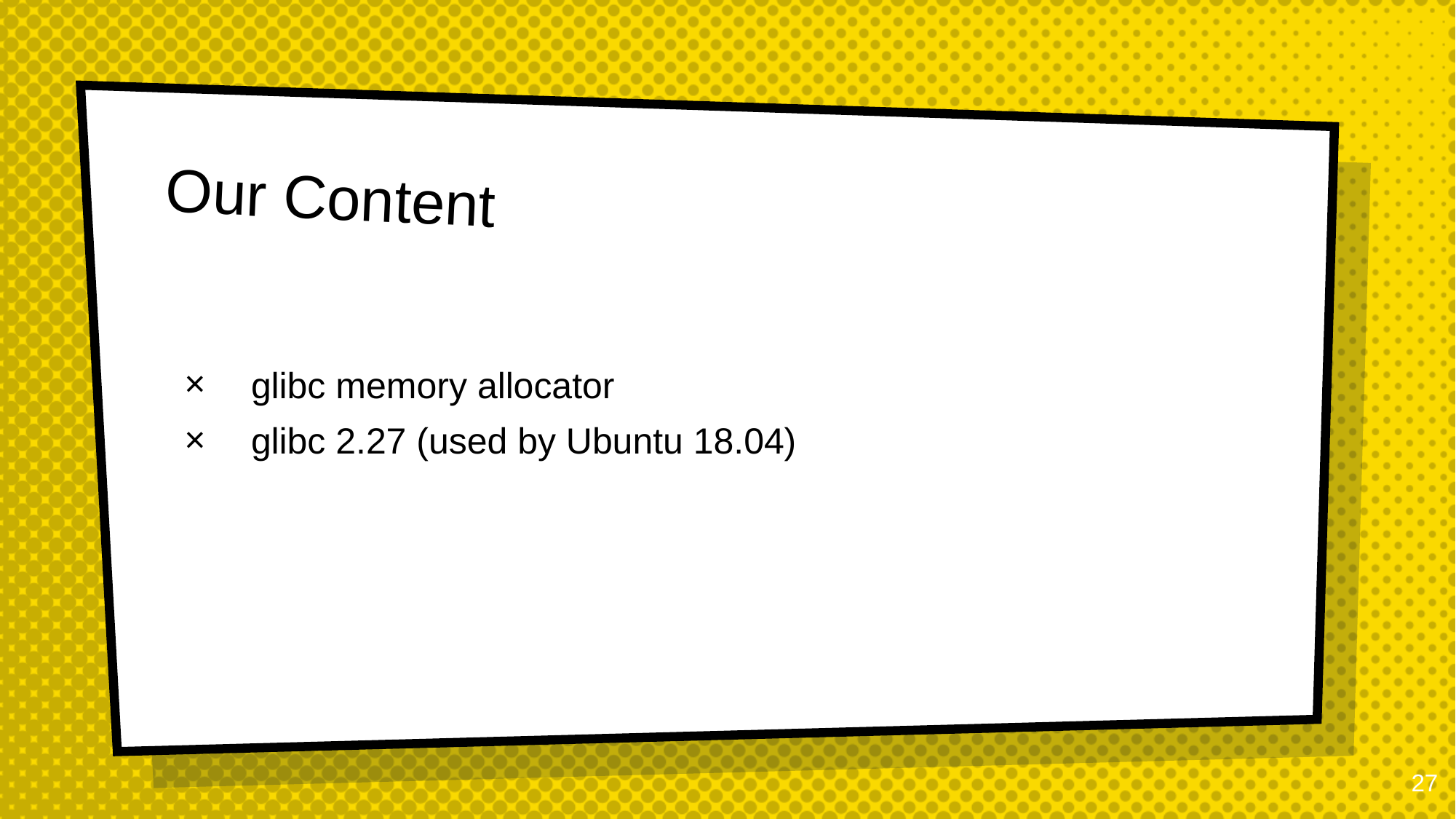

# Our Content
glibc memory allocator
glibc 2.27 (used by Ubuntu 18.04)
27